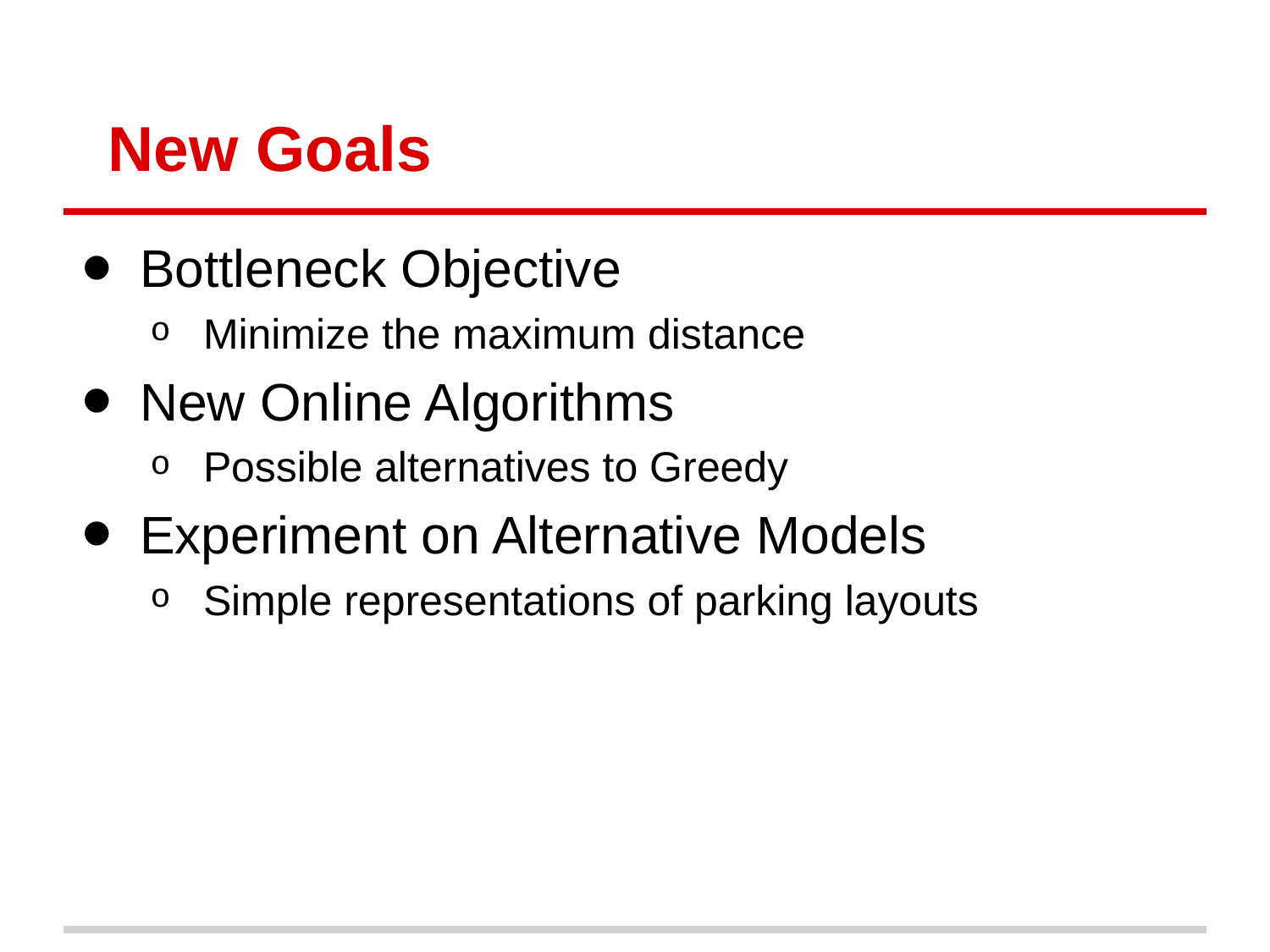

# New Goals
Bottleneck Objective
Minimize the maximum distance
New Online Algorithms
Possible alternatives to Greedy
Experiment on Alternative Models
Simple representations of parking layouts